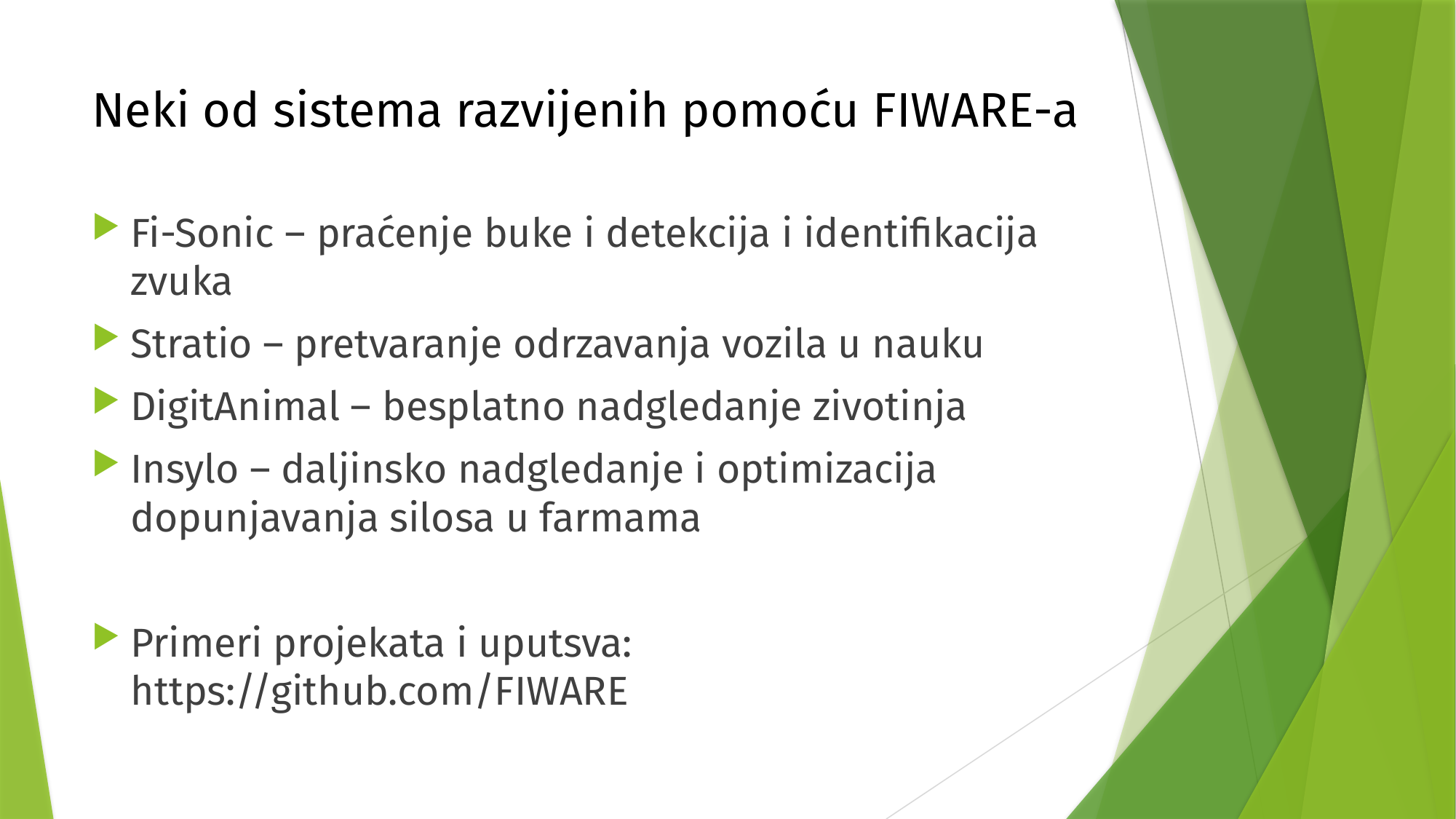

# Neki od sistema razvijenih pomoću FIWARE-a
Fi-Sonic – praćenje buke i detekcija i identifikacija zvuka
Stratio – pretvaranje odrzavanja vozila u nauku
DigitAnimal – besplatno nadgledanje zivotinja
Insylo – daljinsko nadgledanje i optimizacija dopunjavanja silosa u farmama

Primeri projekata i uputsva: https://github.com/FIWARE